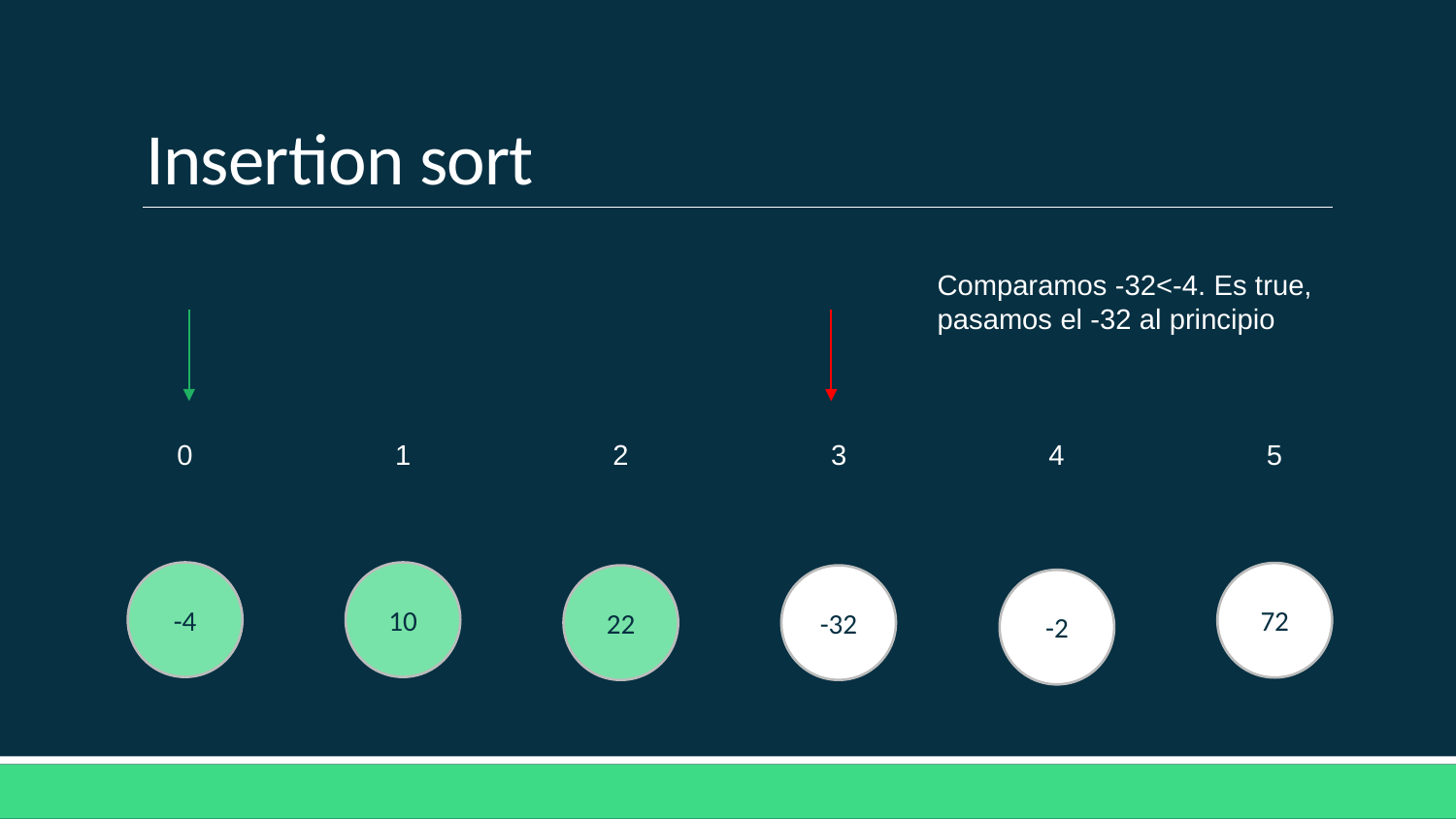

# Insertion sort
Comparamos -32<-4. Es true, pasamos el -32 al principio
4
5
3
2
1
0
-4
10
72
22
-32
-2